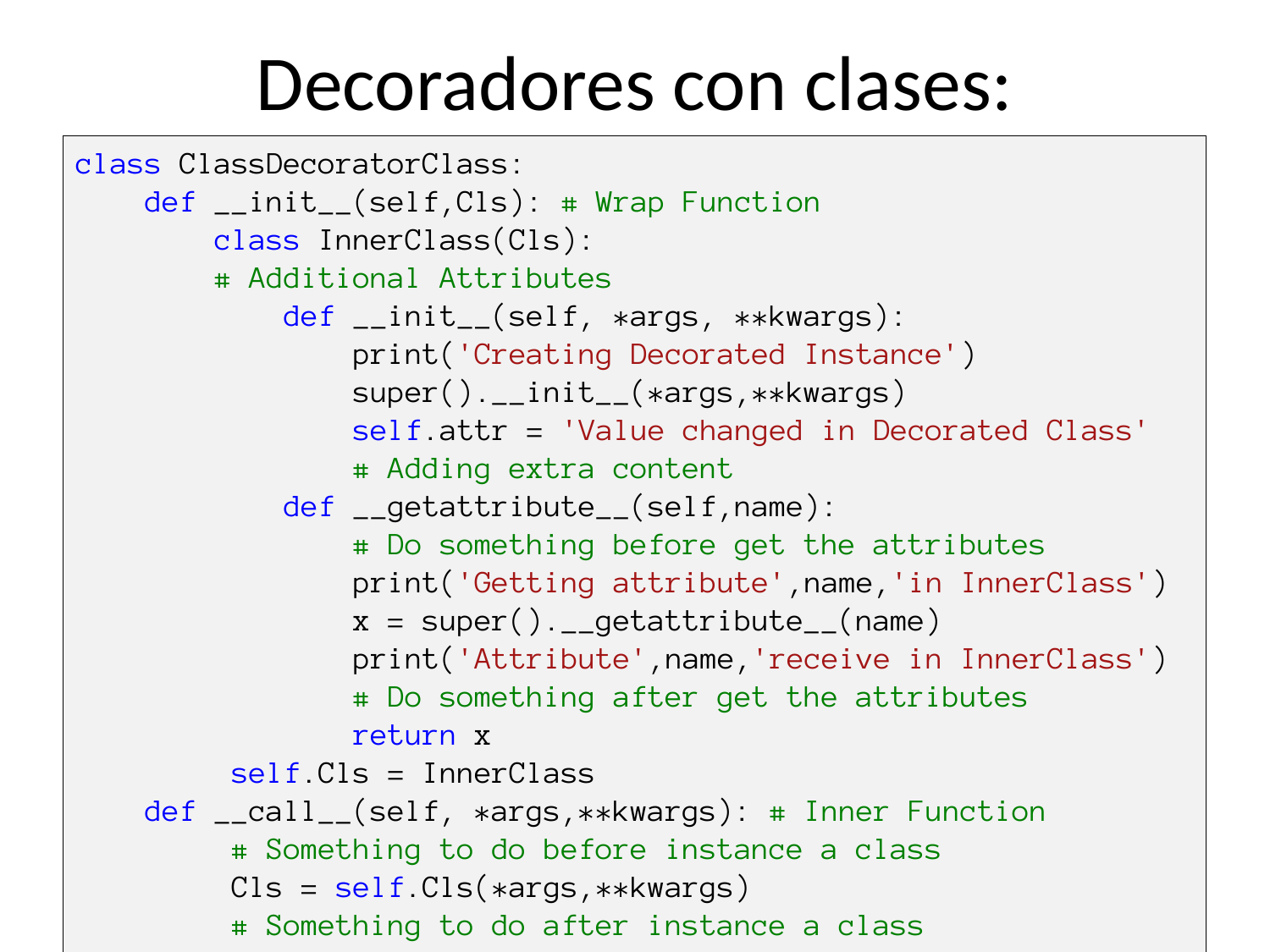

Decoradores con clases:
class ClassDecoratorClass:
    def __init__(self,Cls): # Wrap Function
        class InnerClass(Cls):
        # Additional Attributes
            def __init__(self, *args, **kwargs):
                print('Creating Decorated Instance')
                super().__init__(*args,**kwargs)
                self.attr = 'Value changed in Decorated Class'
                # Adding extra content
            def __getattribute__(self,name):
                # Do something before get the attributes
                print('Getting attribute',name,'in InnerClass')
                x = super().__getattribute__(name)
                print('Attribute',name,'receive in InnerClass')
                # Do something after get the attributes
                return x
         self.Cls = InnerClass
    def __call__(self, *args,**kwargs): # Inner Function
         # Something to do before instance a class
         Cls = self.Cls(*args,**kwargs)
         # Something to do after instance a class
         return Cls

@ClassDecoratorClass
class DummyClass: …
a = DummyClass()
a.test()